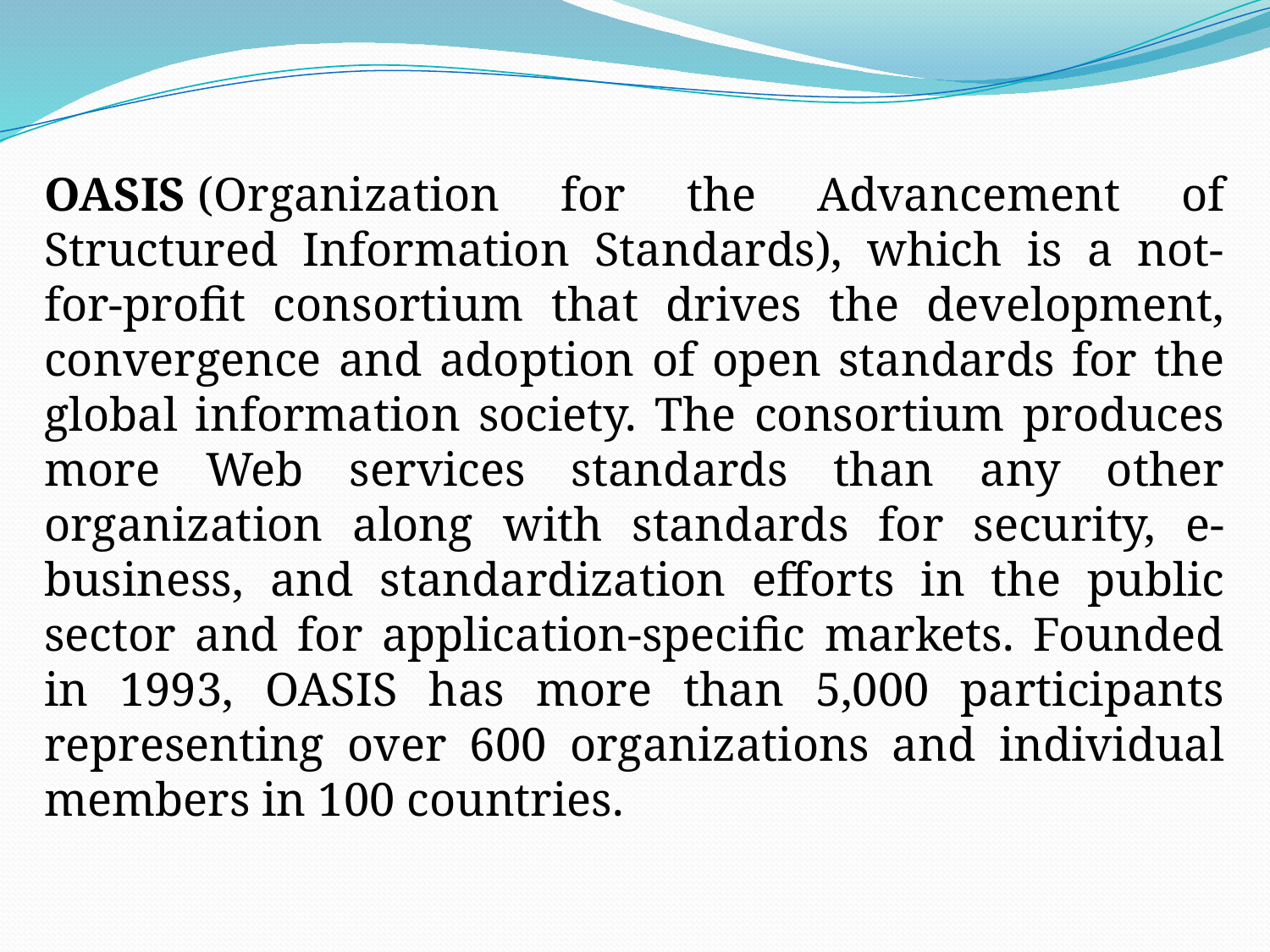

OASIS (Organization for the Advancement of Structured Information Standards), which is a not-for-profit consortium that drives the development, convergence and adoption of open standards for the global information society. The consortium produces more Web services standards than any other organization along with standards for security, e-business, and standardization efforts in the public sector and for application-specific markets. Founded in 1993, OASIS has more than 5,000 participants representing over 600 organizations and individual members in 100 countries.